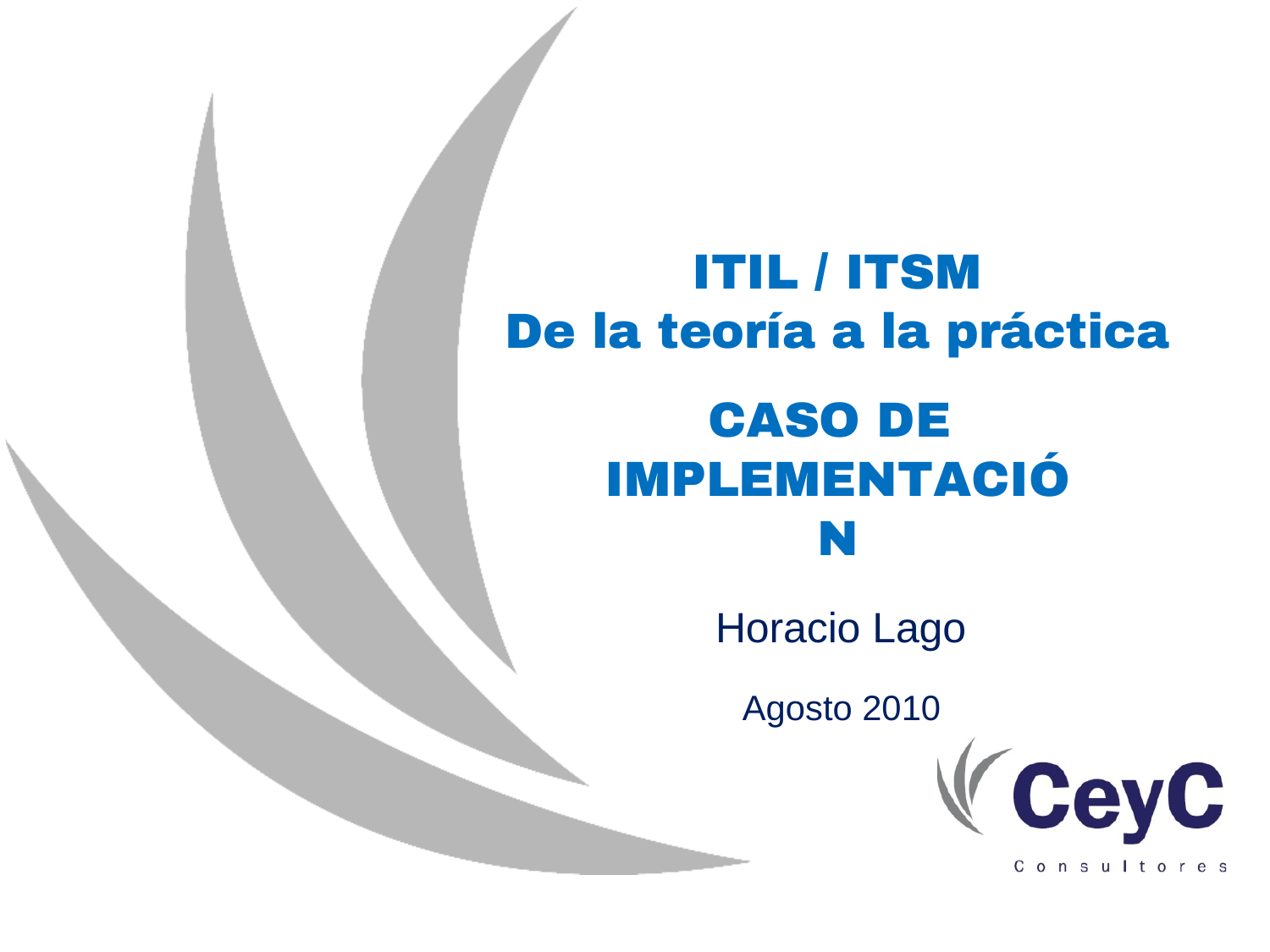

# ITIL / ITSM
De la teoría a la práctica
CASO DE  IMPLEMENTACIÓN
Horacio Lago
Agosto 2010